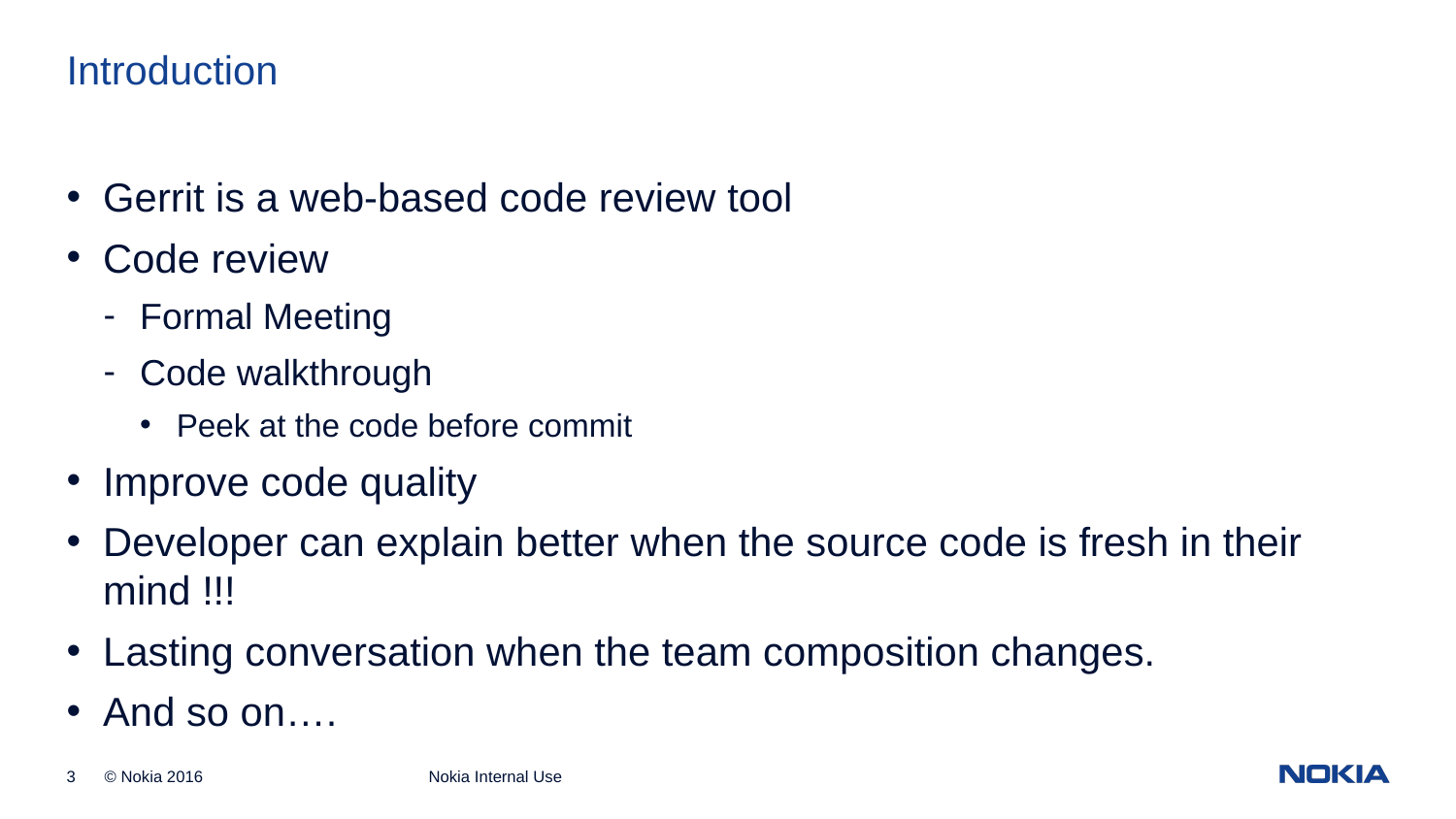

# Introduction

Gerrit is a web-based code review tool
Code review
Formal Meeting
Code walkthrough
Peek at the code before commit
Improve code quality
Developer can explain better when the source code is fresh in their mind !!!
Lasting conversation when the team composition changes.
And so on….
Nokia Internal Use